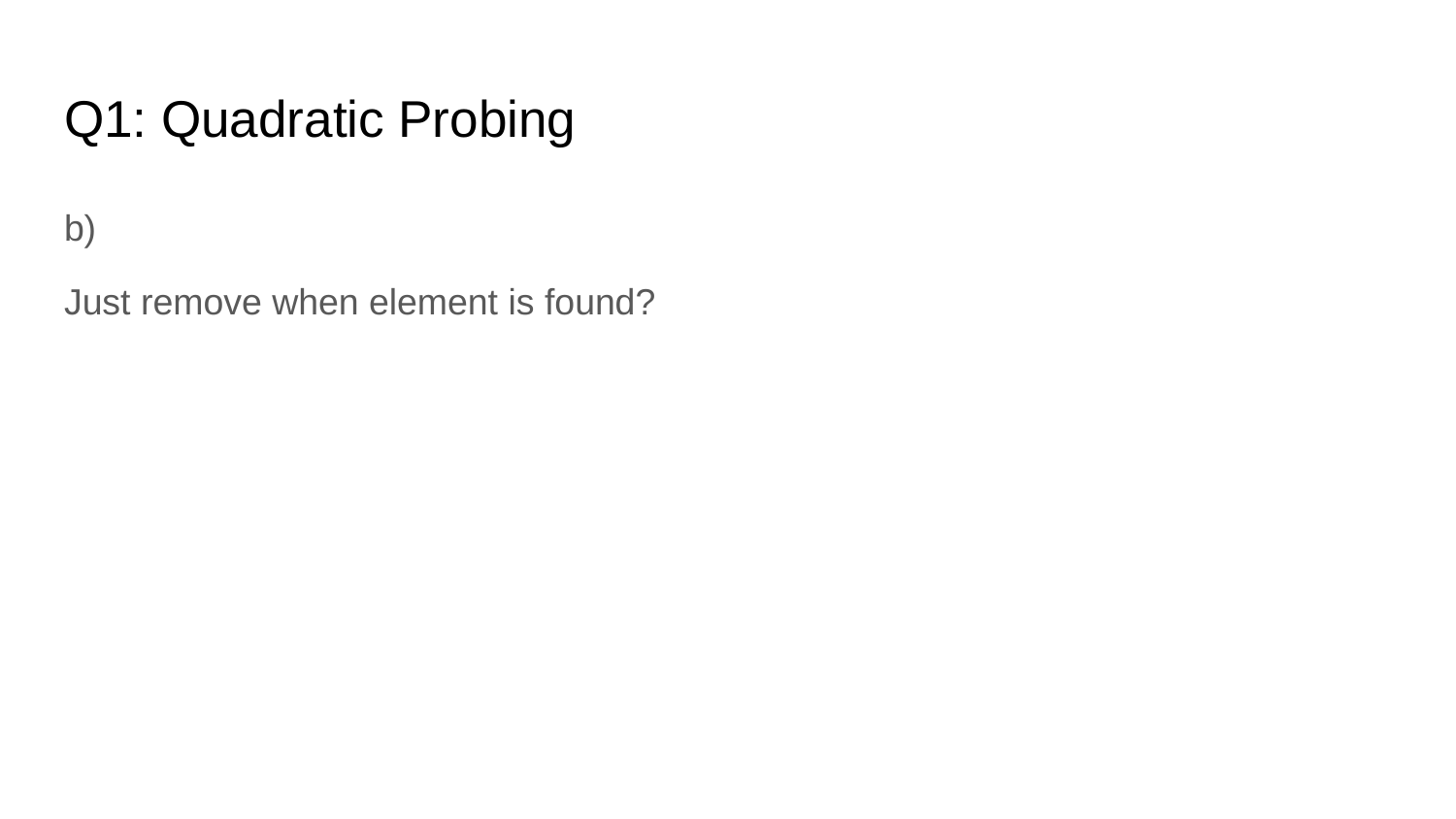

# Q1: Quadratic Probing
b)
Just remove when element is found?